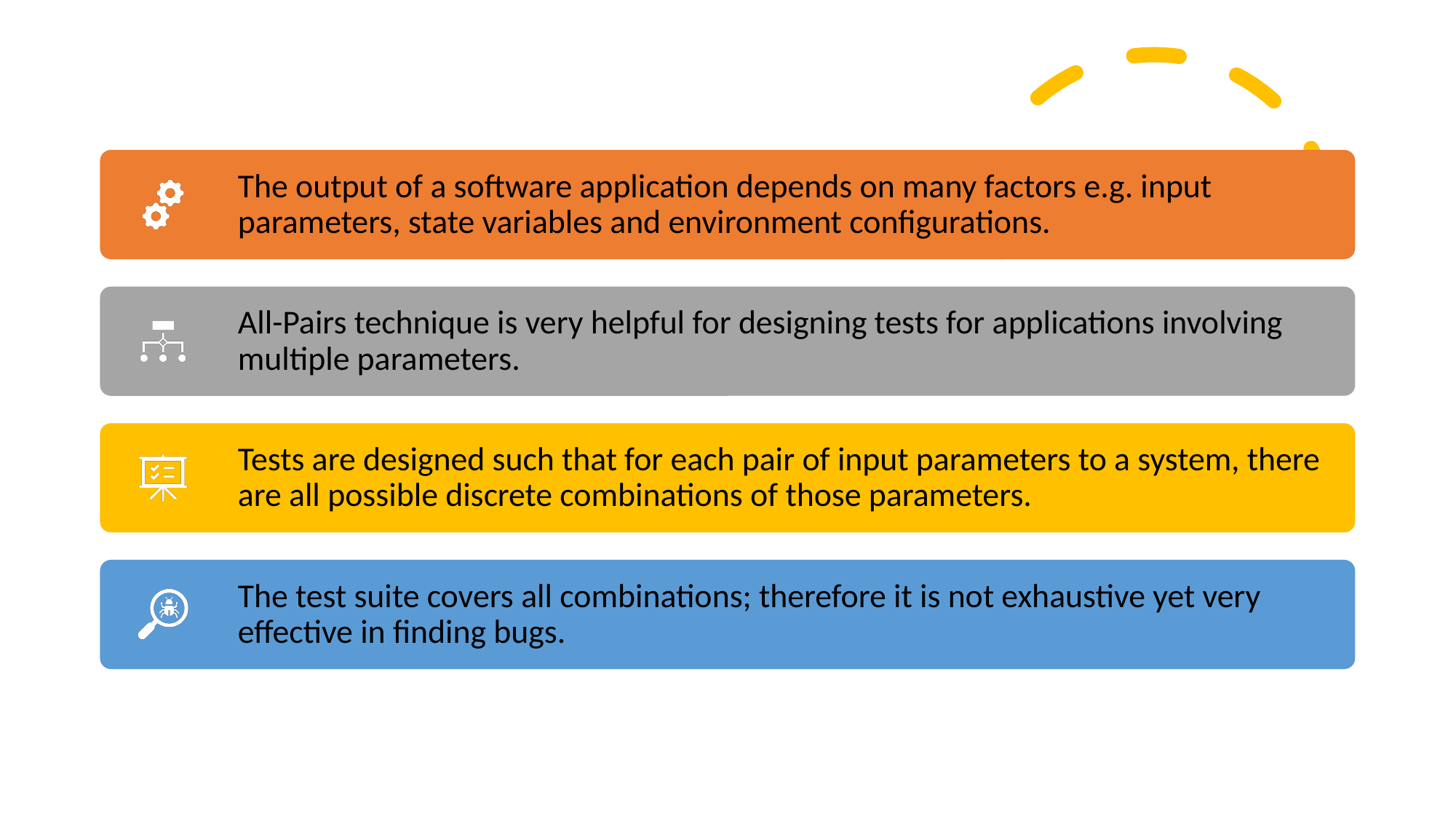

The output of a software application depends on many factors e.g. input parameters, state variables and environment configurations.
All-Pairs technique is very helpful for designing tests for applications involving multiple parameters.
Tests are designed such that for each pair of input parameters to a system, there are all possible discrete combinations of those parameters.
The test suite covers all combinations; therefore it is not exhaustive yet very effective in finding bugs.
CSE430, DSHR
3